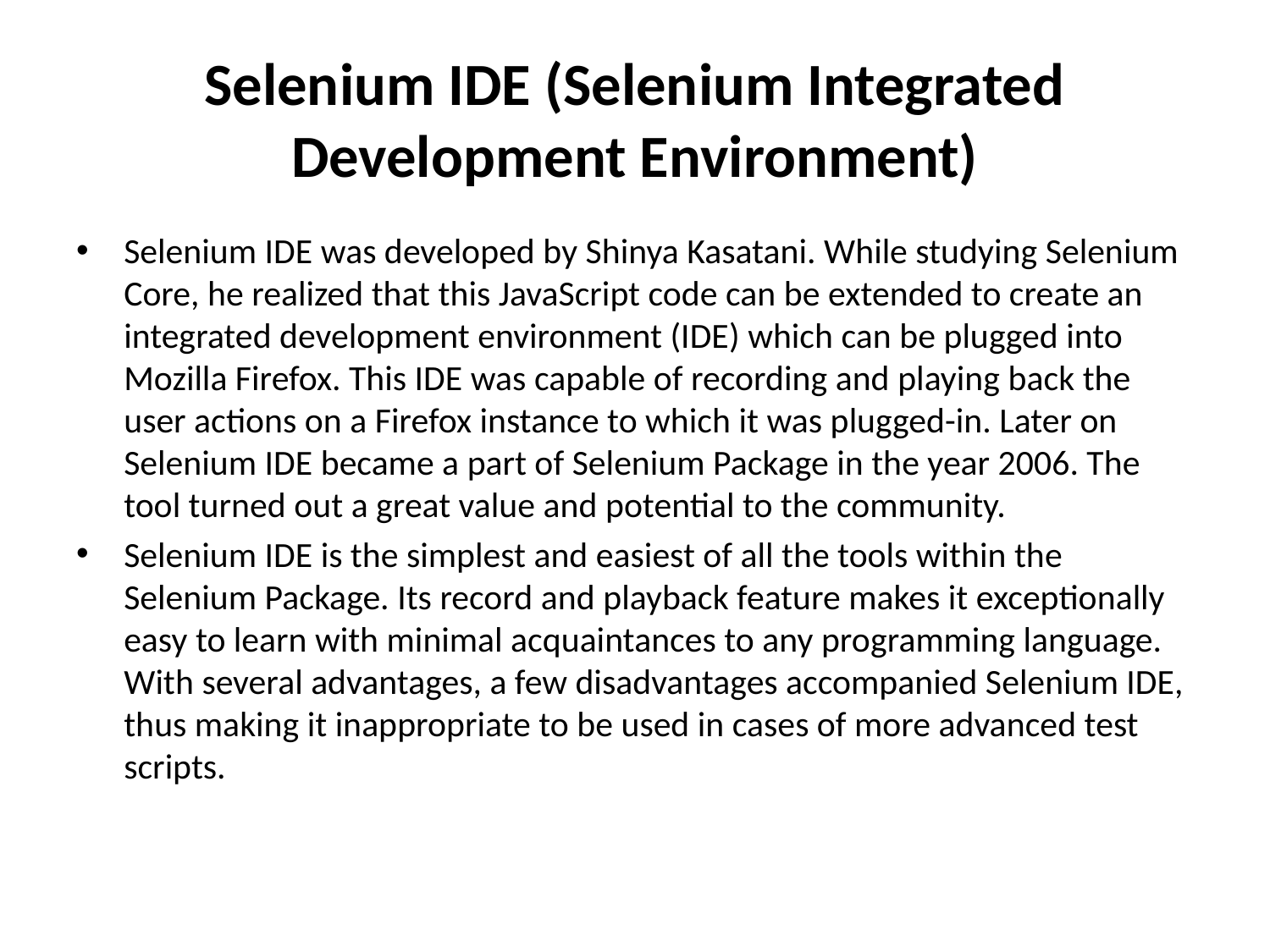

# Selenium IDE (Selenium Integrated Development Environment)
Selenium IDE was developed by Shinya Kasatani. While studying Selenium Core, he realized that this JavaScript code can be extended to create an integrated development environment (IDE) which can be plugged into Mozilla Firefox. This IDE was capable of recording and playing back the user actions on a Firefox instance to which it was plugged-in. Later on Selenium IDE became a part of Selenium Package in the year 2006. The tool turned out a great value and potential to the community.
Selenium IDE is the simplest and easiest of all the tools within the Selenium Package. Its record and playback feature makes it exceptionally easy to learn with minimal acquaintances to any programming language. With several advantages, a few disadvantages accompanied Selenium IDE, thus making it inappropriate to be used in cases of more advanced test scripts.